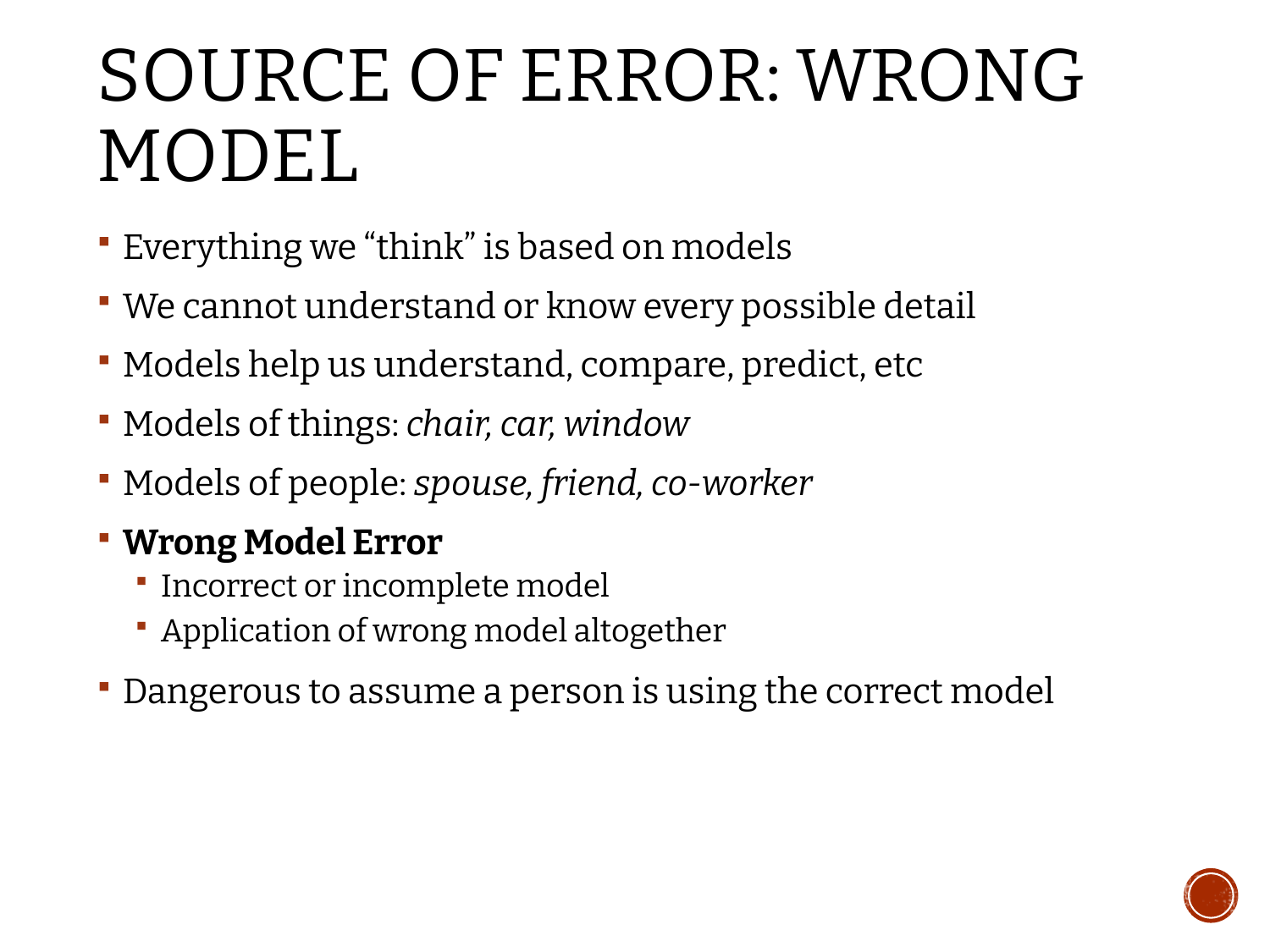

# Source of Error: Wrong Model
Everything we “think” is based on models
We cannot understand or know every possible detail
Models help us understand, compare, predict, etc
Models of things: chair, car, window
Models of people: spouse, friend, co-worker
Wrong Model Error
Incorrect or incomplete model
Application of wrong model altogether
Dangerous to assume a person is using the correct model